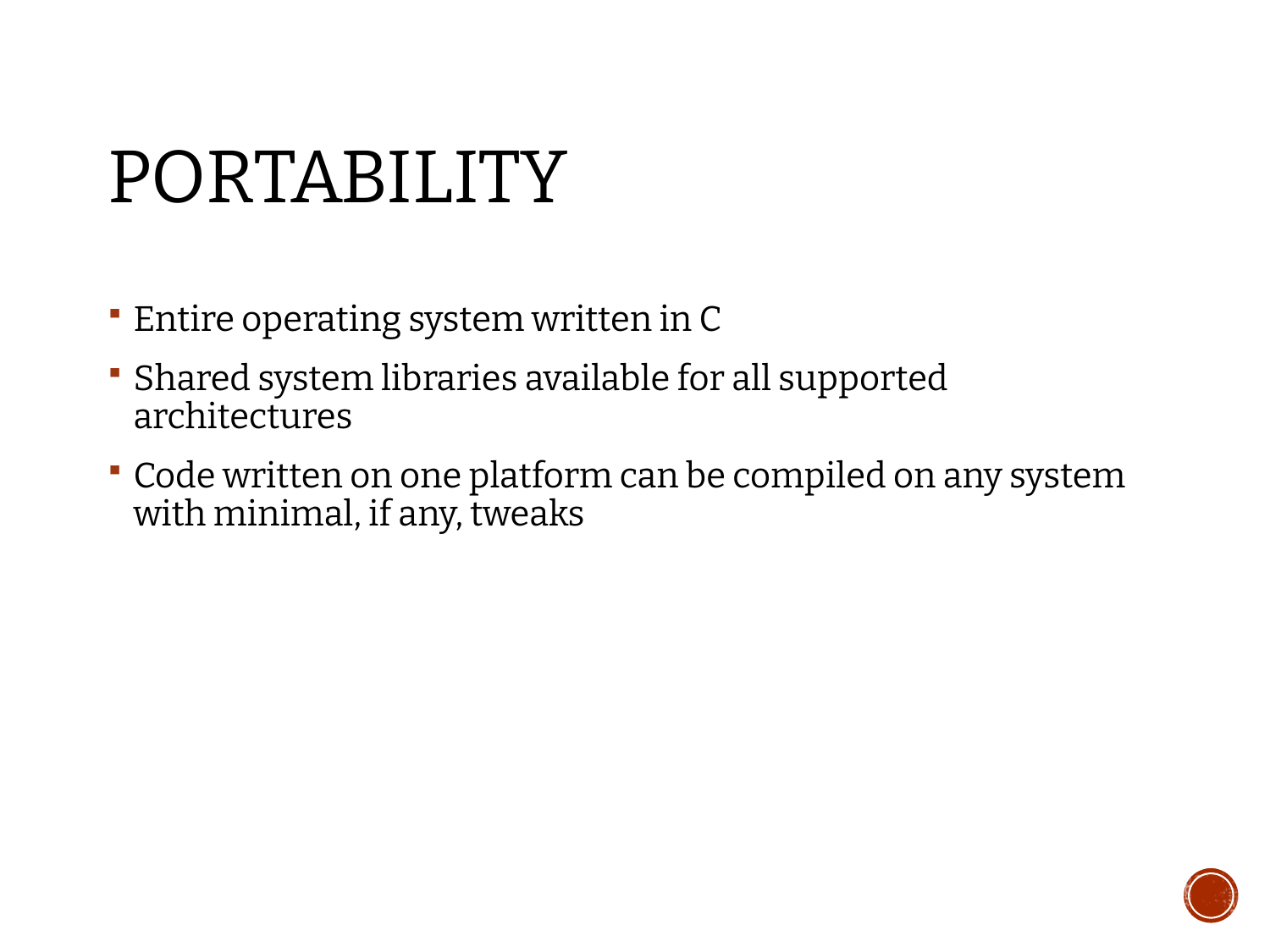

# Portability
Entire operating system written in C
Shared system libraries available for all supported architectures
Code written on one platform can be compiled on any system with minimal, if any, tweaks